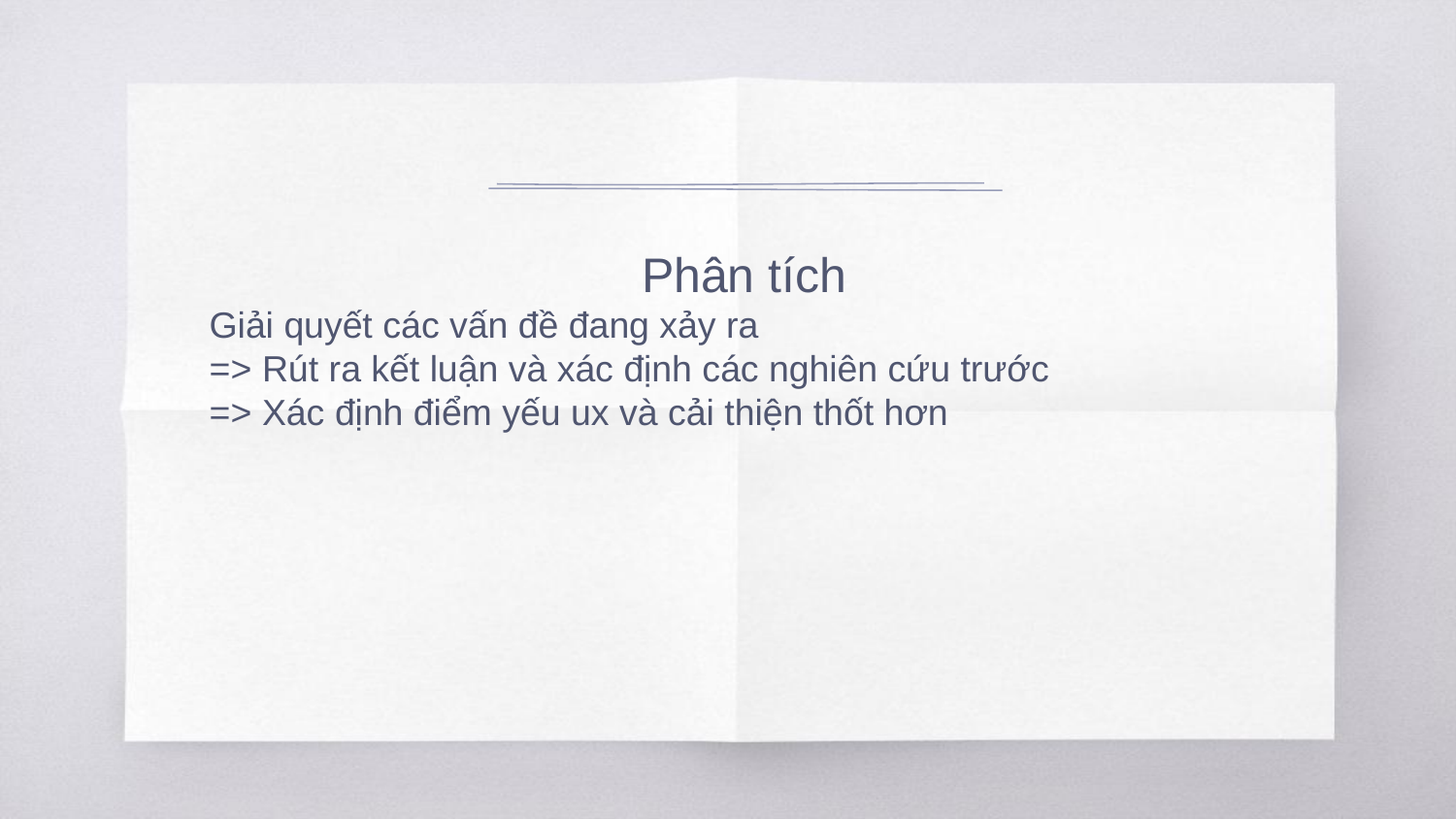

#
Phân tích
Giải quyết các vấn đề đang xảy ra
=> Rút ra kết luận và xác định các nghiên cứu trước
=> Xác định điểm yếu ux và cải thiện thốt hơn